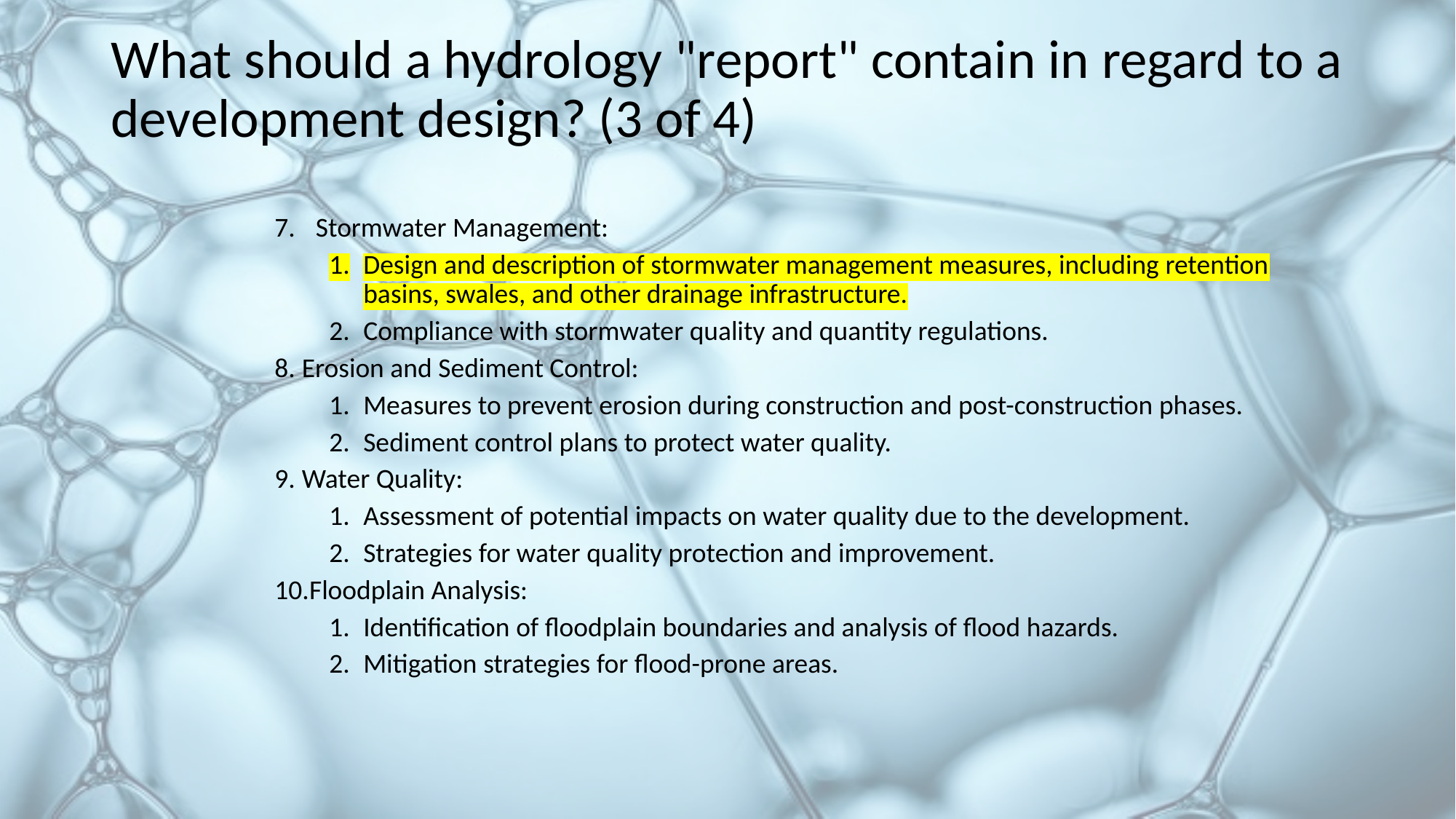

# What should a hydrology "report" contain in regard to a development design? (3 of 4)

Stormwater Management:
Design and description of stormwater management measures, including retention basins, swales, and other drainage infrastructure.
Compliance with stormwater quality and quantity regulations.
Erosion and Sediment Control:
Measures to prevent erosion during construction and post-construction phases.
Sediment control plans to protect water quality.
Water Quality:
Assessment of potential impacts on water quality due to the development.
Strategies for water quality protection and improvement.
Floodplain Analysis:
Identification of floodplain boundaries and analysis of flood hazards.
Mitigation strategies for flood-prone areas.